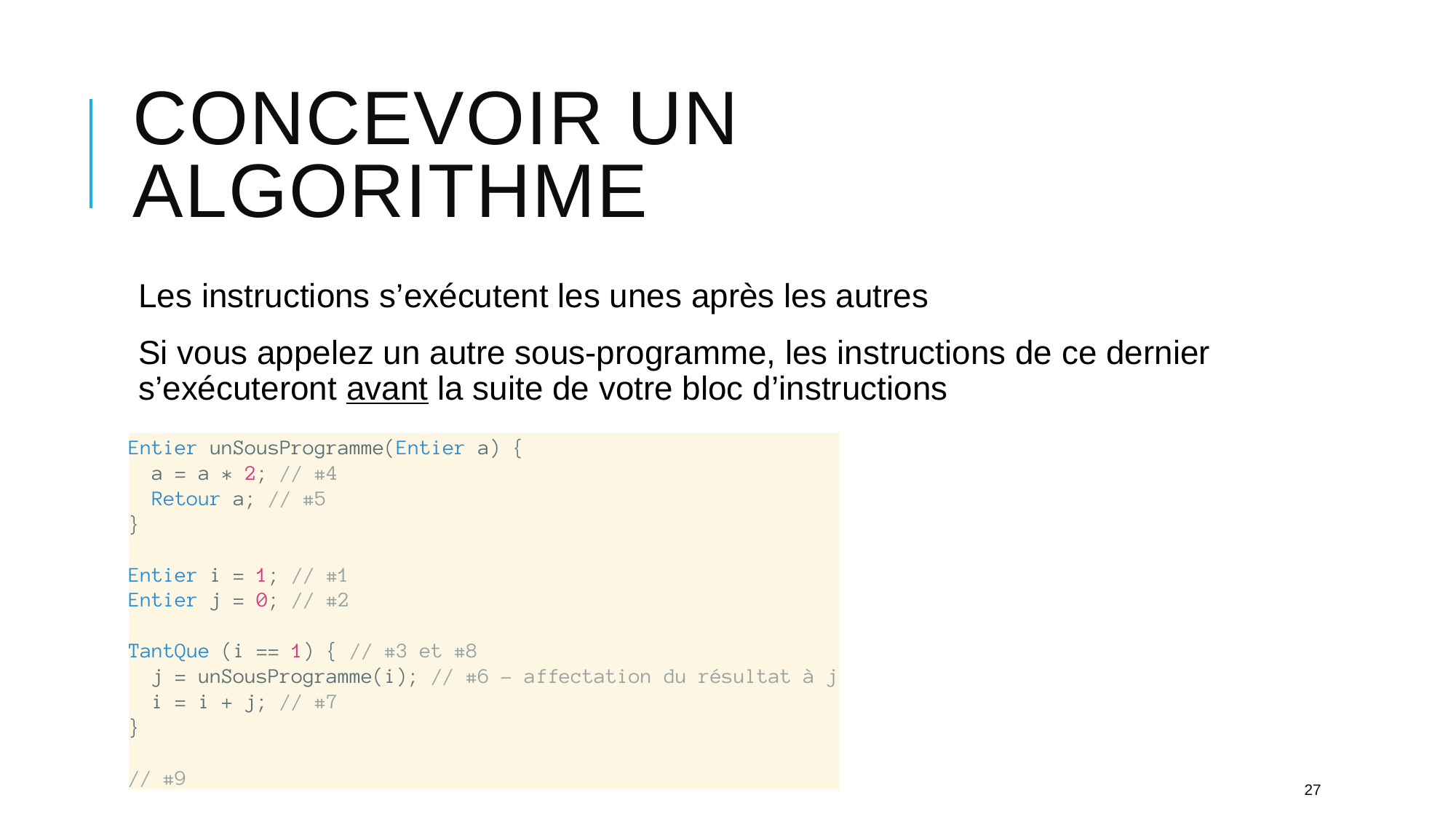

# Concevoir un algorithme
Les instructions s’exécutent les unes après les autres
Si vous appelez un autre sous-programme, les instructions de ce dernier s’exécuteront avant la suite de votre bloc d’instructions

Entier unSousProgramme(Entier a) {
  a = a * 2; // #4
  Retour a; // #5
}

Entier i = 1; // #1
Entier j = 0; // #2

TantQue (i == 1) { // #3 et #8
  j = unSousProgramme(i); // #6 - affectation du résultat à j
  i = i + j; // #7
}

// #9
27